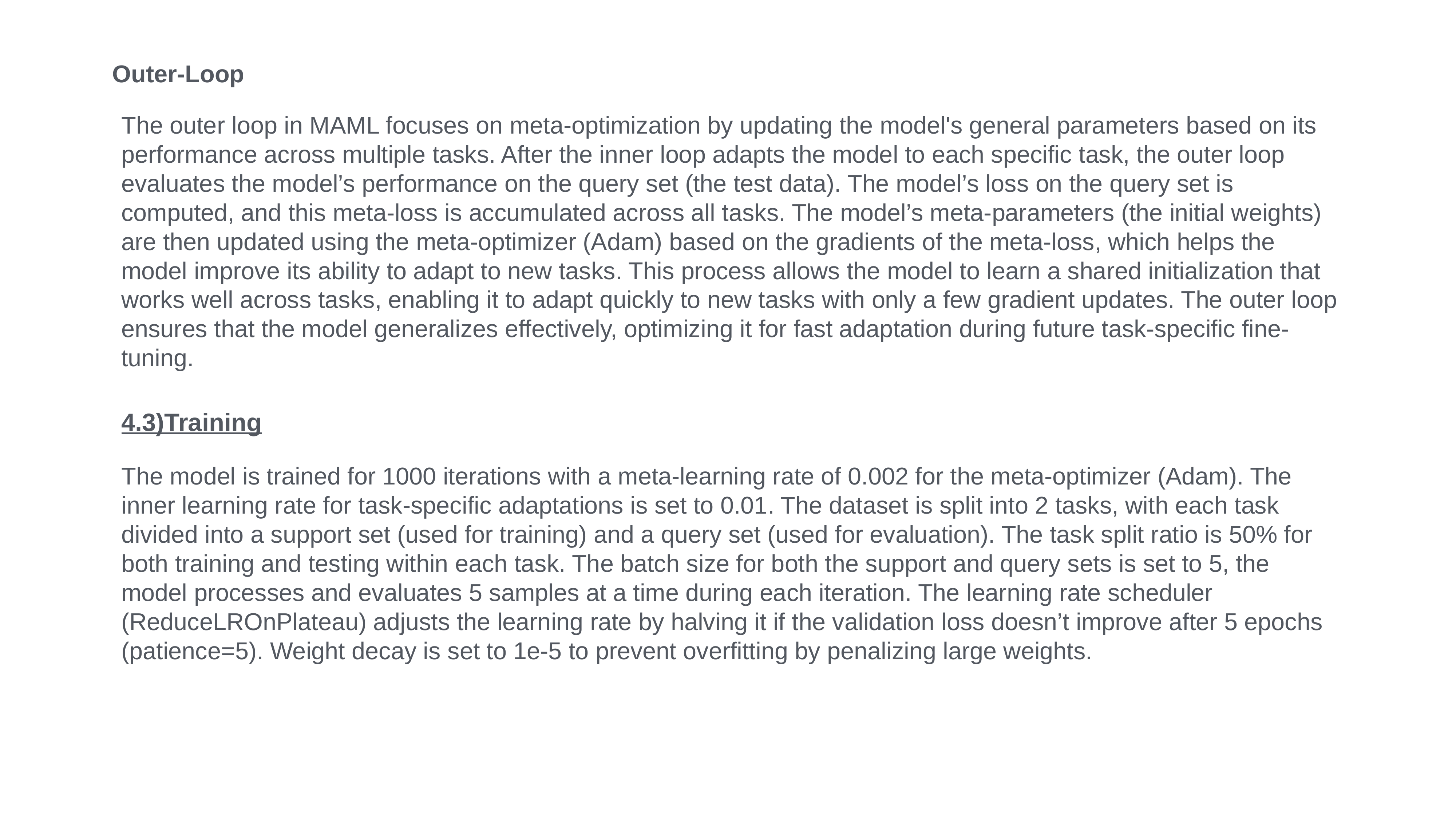

Outer-Loop
The outer loop in MAML focuses on meta-optimization by updating the model's general parameters based on its performance across multiple tasks. After the inner loop adapts the model to each specific task, the outer loop evaluates the model’s performance on the query set (the test data). The model’s loss on the query set is computed, and this meta-loss is accumulated across all tasks. The model’s meta-parameters (the initial weights) are then updated using the meta-optimizer (Adam) based on the gradients of the meta-loss, which helps the model improve its ability to adapt to new tasks. This process allows the model to learn a shared initialization that works well across tasks, enabling it to adapt quickly to new tasks with only a few gradient updates. The outer loop ensures that the model generalizes effectively, optimizing it for fast adaptation during future task-specific fine-tuning.
4.3)Training
The model is trained for 1000 iterations with a meta-learning rate of 0.002 for the meta-optimizer (Adam). The inner learning rate for task-specific adaptations is set to 0.01. The dataset is split into 2 tasks, with each task divided into a support set (used for training) and a query set (used for evaluation). The task split ratio is 50% for both training and testing within each task. The batch size for both the support and query sets is set to 5, the model processes and evaluates 5 samples at a time during each iteration. The learning rate scheduler (ReduceLROnPlateau) adjusts the learning rate by halving it if the validation loss doesn’t improve after 5 epochs (patience=5). Weight decay is set to 1e-5 to prevent overfitting by penalizing large weights.